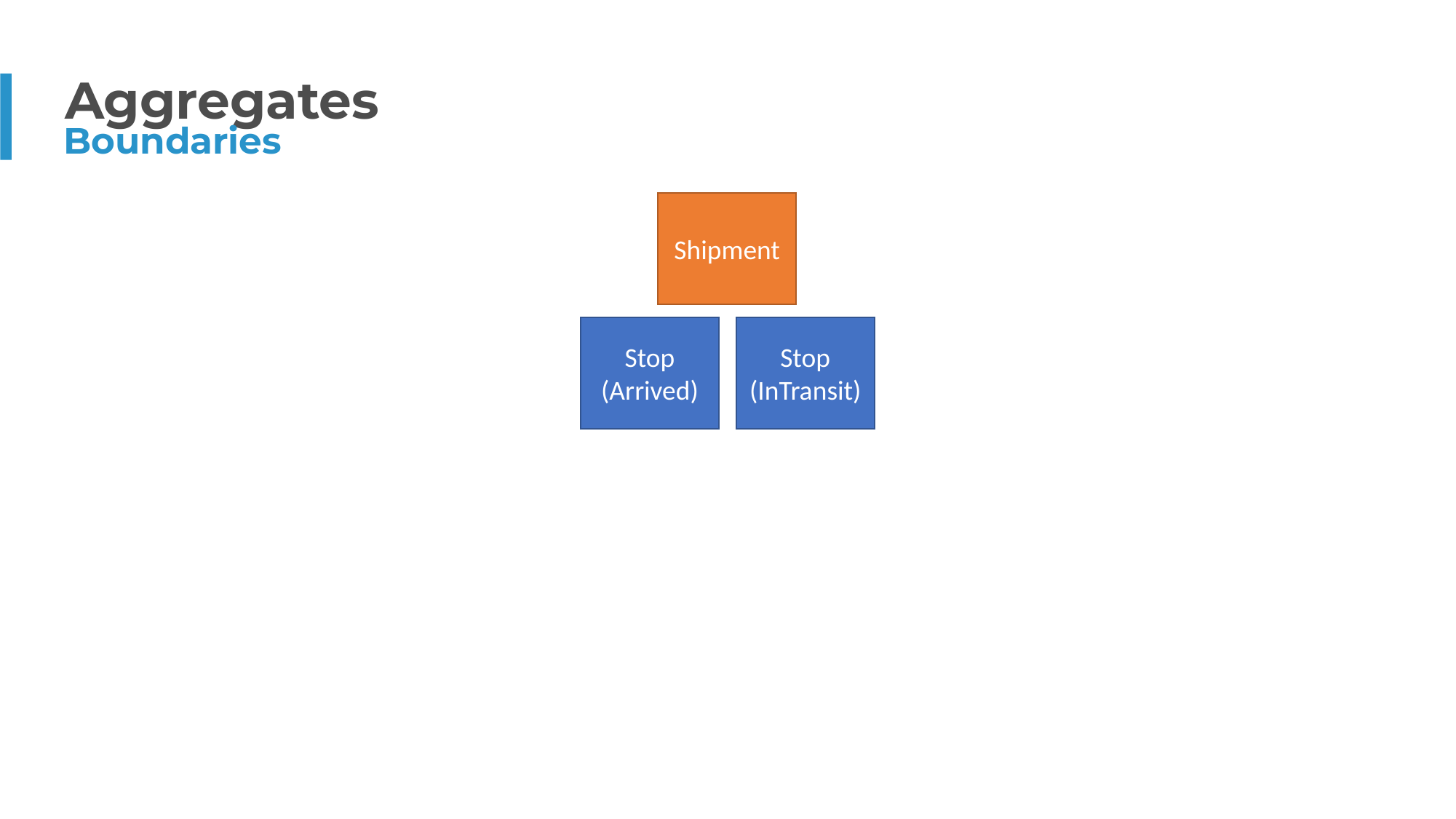

Aggregates

Boundaries
Shipment
Stop
(Arrived)
Stop
(InTransit)